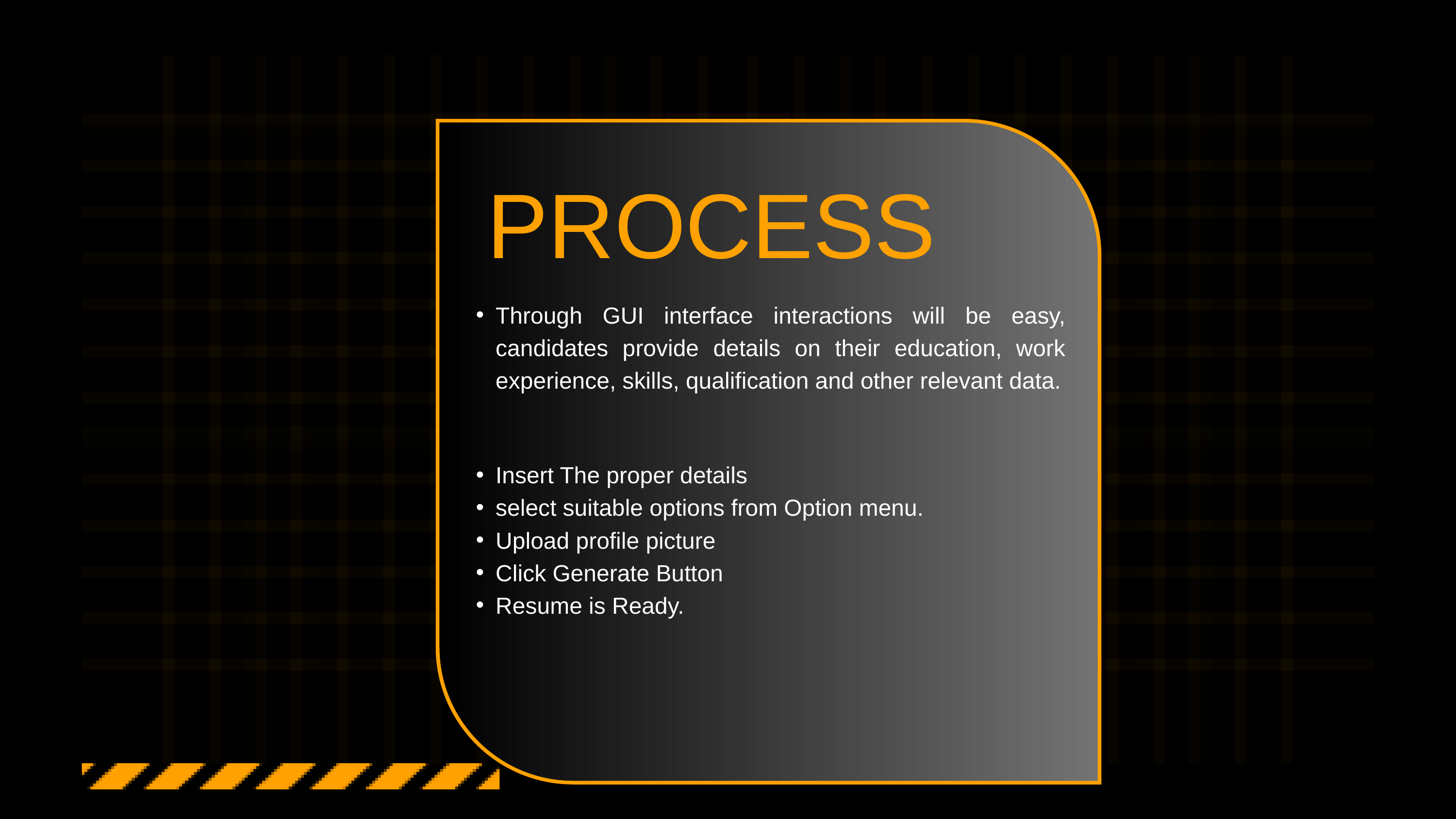

PROCESS
Through GUI interface interactions will be easy, candidates provide details on their education, work experience, skills, qualification and other relevant data.

Insert The proper details
select suitable options from Option menu.
Upload profile picture
Click Generate Button
Resume is Ready.